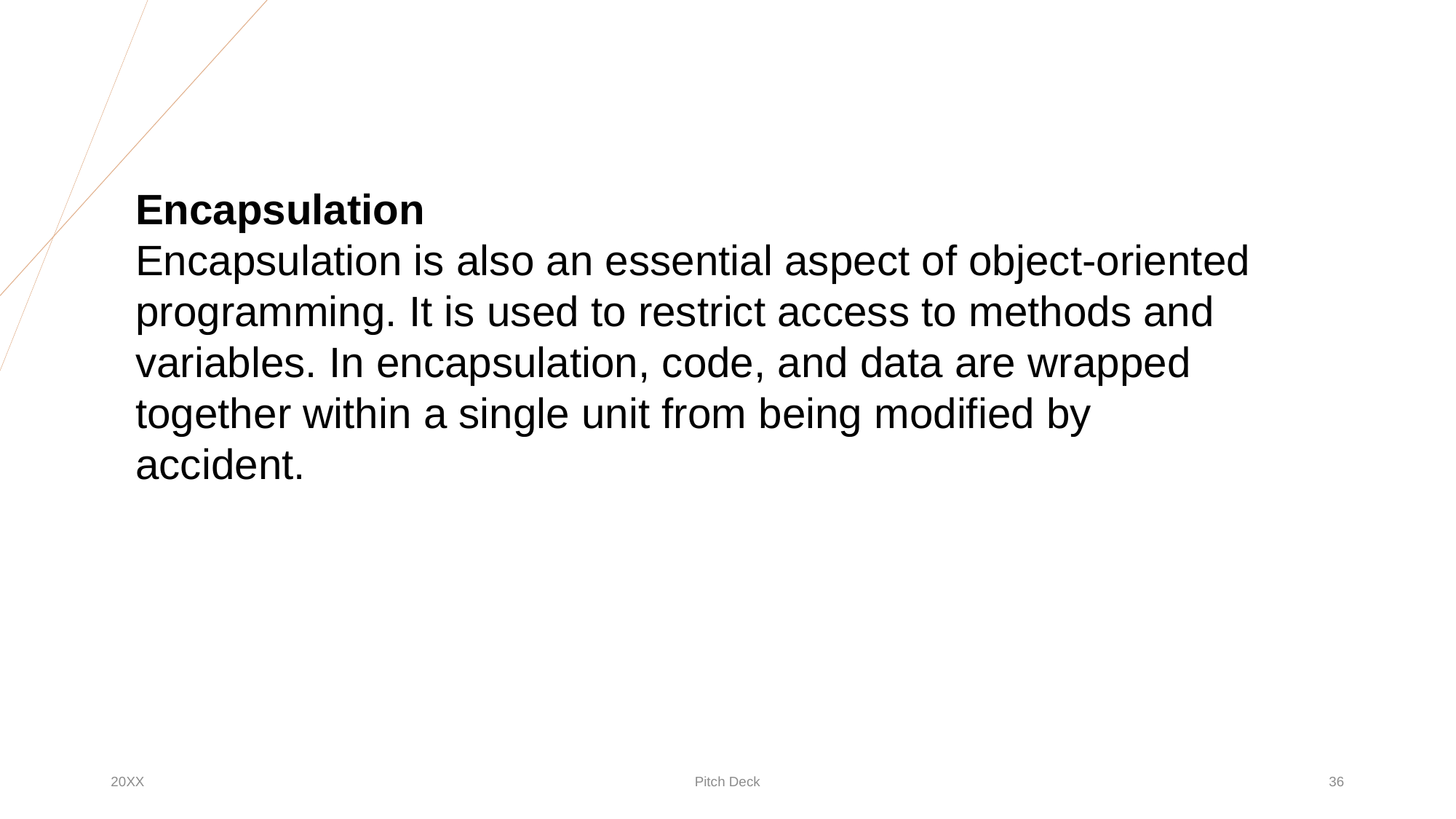

Encapsulation
Encapsulation is also an essential aspect of object-oriented programming. It is used to restrict access to methods and variables. In encapsulation, code, and data are wrapped together within a single unit from being modified by accident.
20XX
Pitch Deck
36